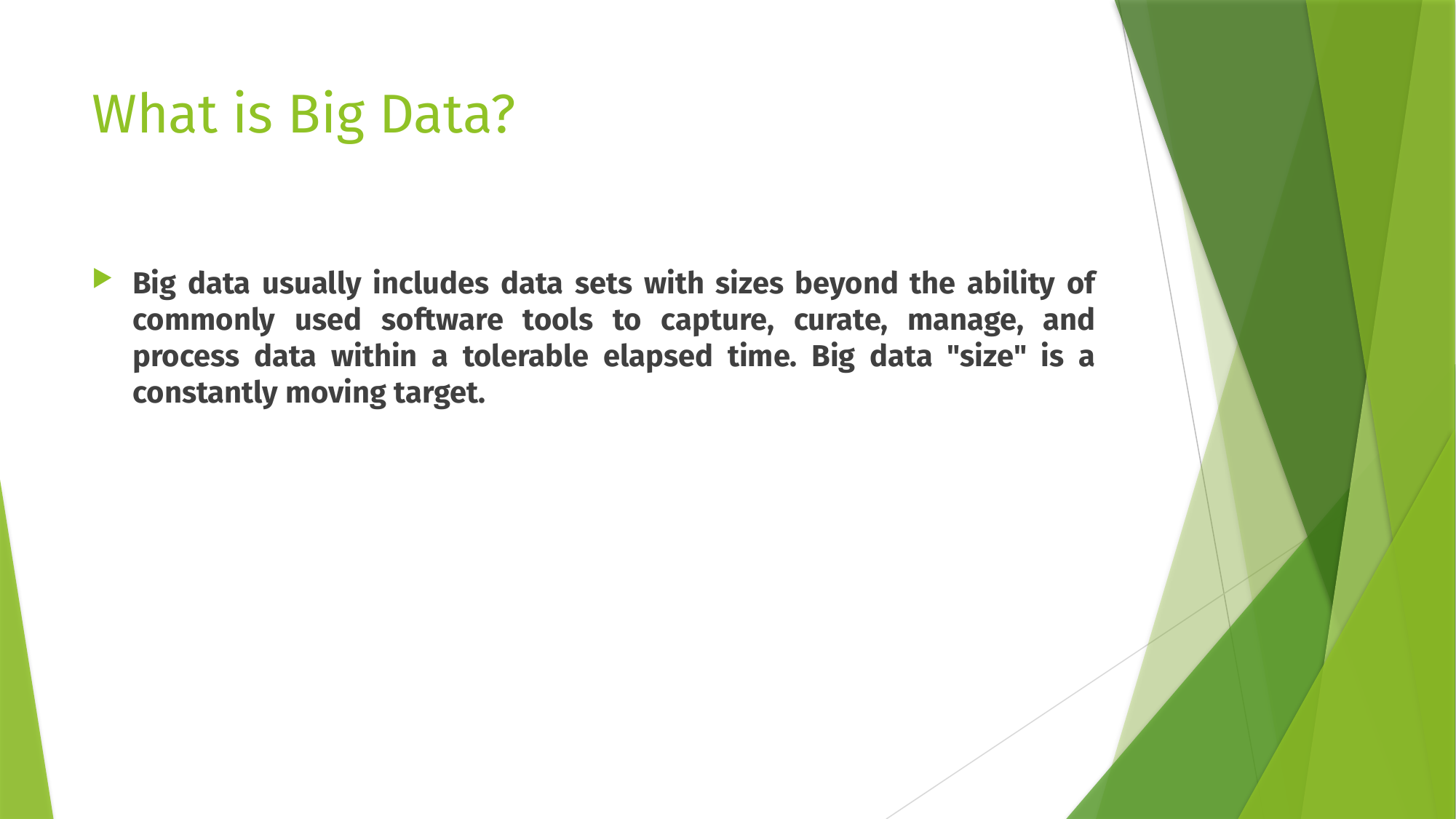

# What is Big Data?
Big data usually includes data sets with sizes beyond the ability of commonly used software tools to capture, curate, manage, and process data within a tolerable elapsed time. Big data "size" is a constantly moving target.